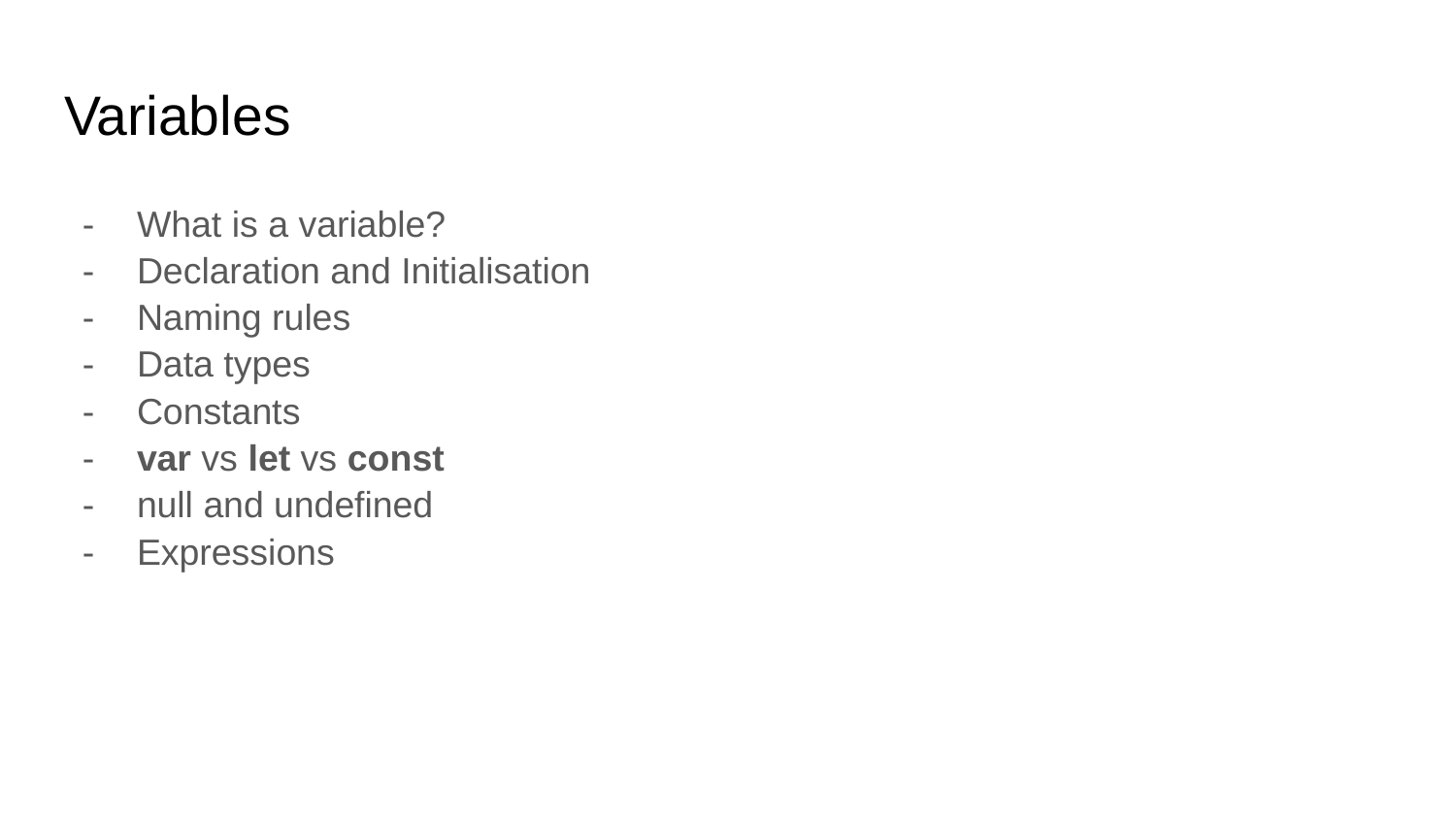

# Variables
What is a variable?
Declaration and Initialisation
Naming rules
Data types
Constants
var vs let vs const
null and undefined
Expressions